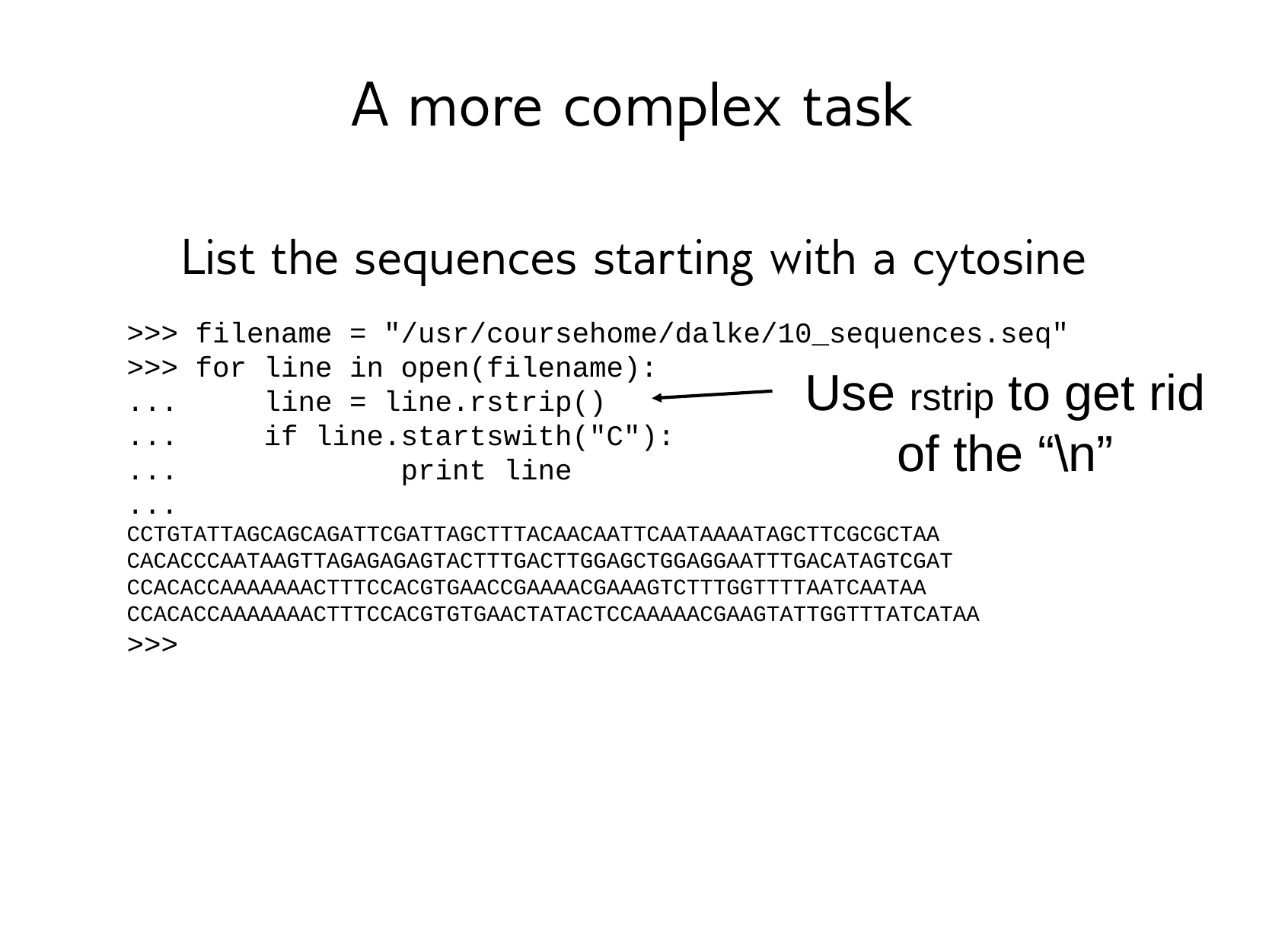

# A more complex task
List the sequences starting with a cytosine
>>> filename = "/usr/coursehome/dalke/10_sequences.seq"
>>> for line in open(filename):
...     line = line.rstrip()
...     if line.startswith("C"):
...             print line
...
CCTGTATTAGCAGCAGATTCGATTAGCTTTACAACAATTCAATAAAATAGCTTCGCGCTAA
CACACCCAATAAGTTAGAGAGAGTACTTTGACTTGGAGCTGGAGGAATTTGACATAGTCGAT
CCACACCAAAAAAACTTTCCACGTGAACCGAAAACGAAAGTCTTTGGTTTTAATCAATAA
CCACACCAAAAAAACTTTCCACGTGTGAACTATACTCCAAAAACGAAGTATTGGTTTATCATAA
>>>

Use rstrip to get rid
of the “\n”